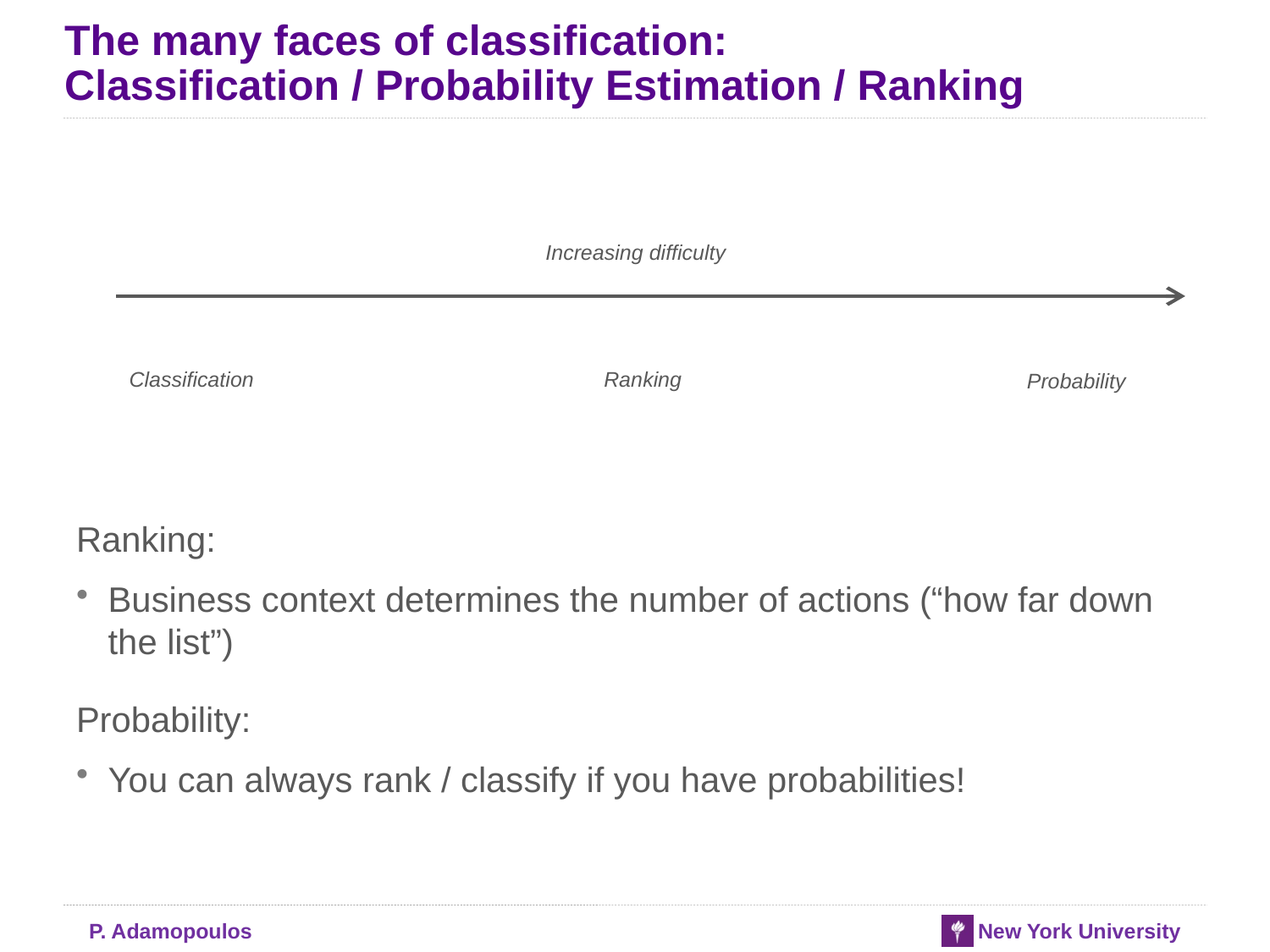

# The many faces of classification: Classification / Probability Estimation / Ranking
Increasing difficulty
Classification
Ranking
Probability
Ranking:
Business context determines the number of actions (“how far down the list”)
Probability:
You can always rank / classify if you have probabilities!